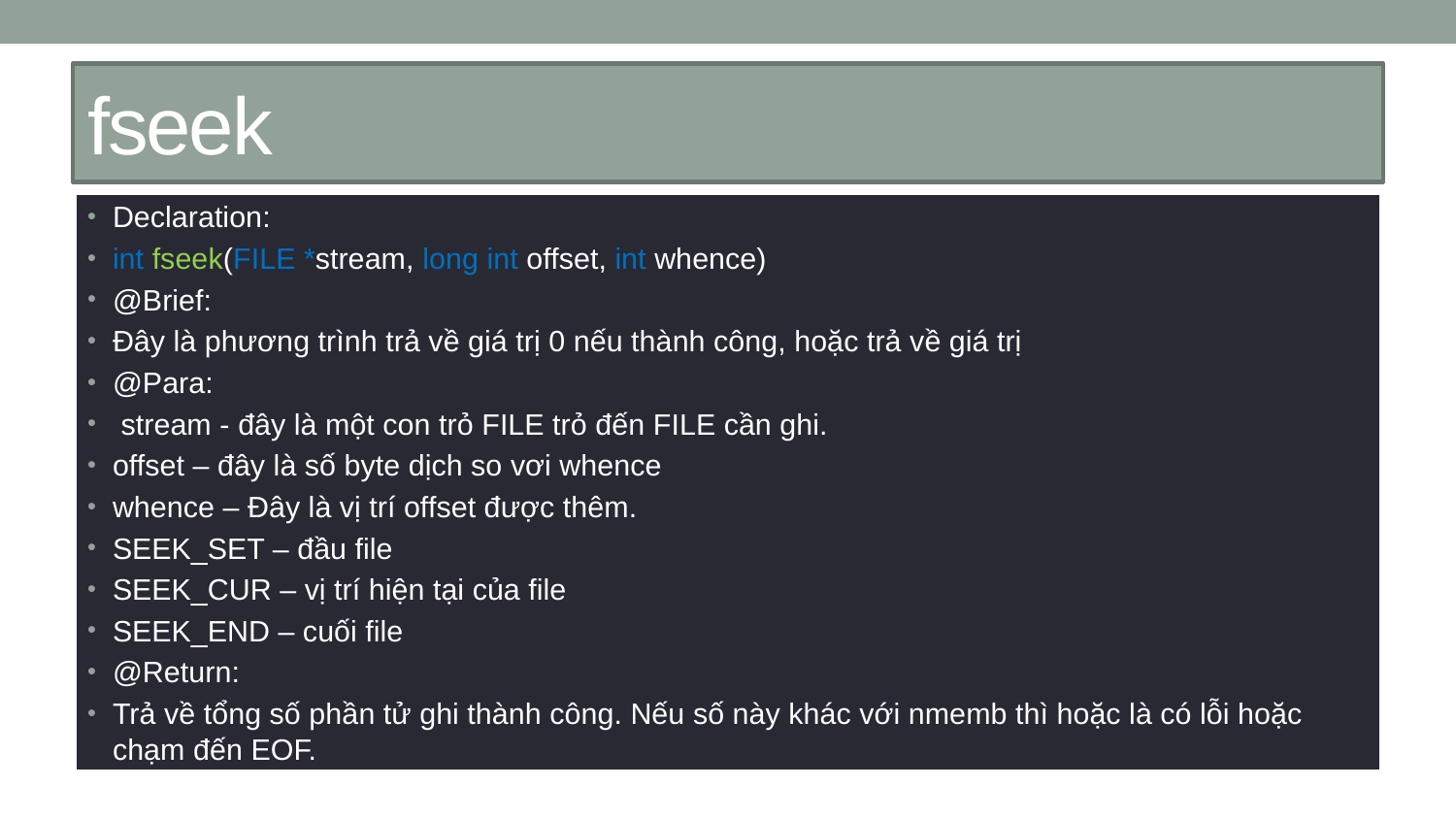

# fseek
Declaration:
int fseek(FILE *stream, long int offset, int whence)
@Brief:
Đây là phương trình trả về giá trị 0 nếu thành công, hoặc trả về giá trị
@Para:
 stream - đây là một con trỏ FILE trỏ đến FILE cần ghi.
offset – đây là số byte dịch so vơi whence
whence – Đây là vị trí offset được thêm.
SEEK_SET – đầu file
SEEK_CUR – vị trí hiện tại của file
SEEK_END – cuối file
@Return:
Trả về tổng số phần tử ghi thành công. Nếu số này khác với nmemb thì hoặc là có lỗi hoặc chạm đến EOF.